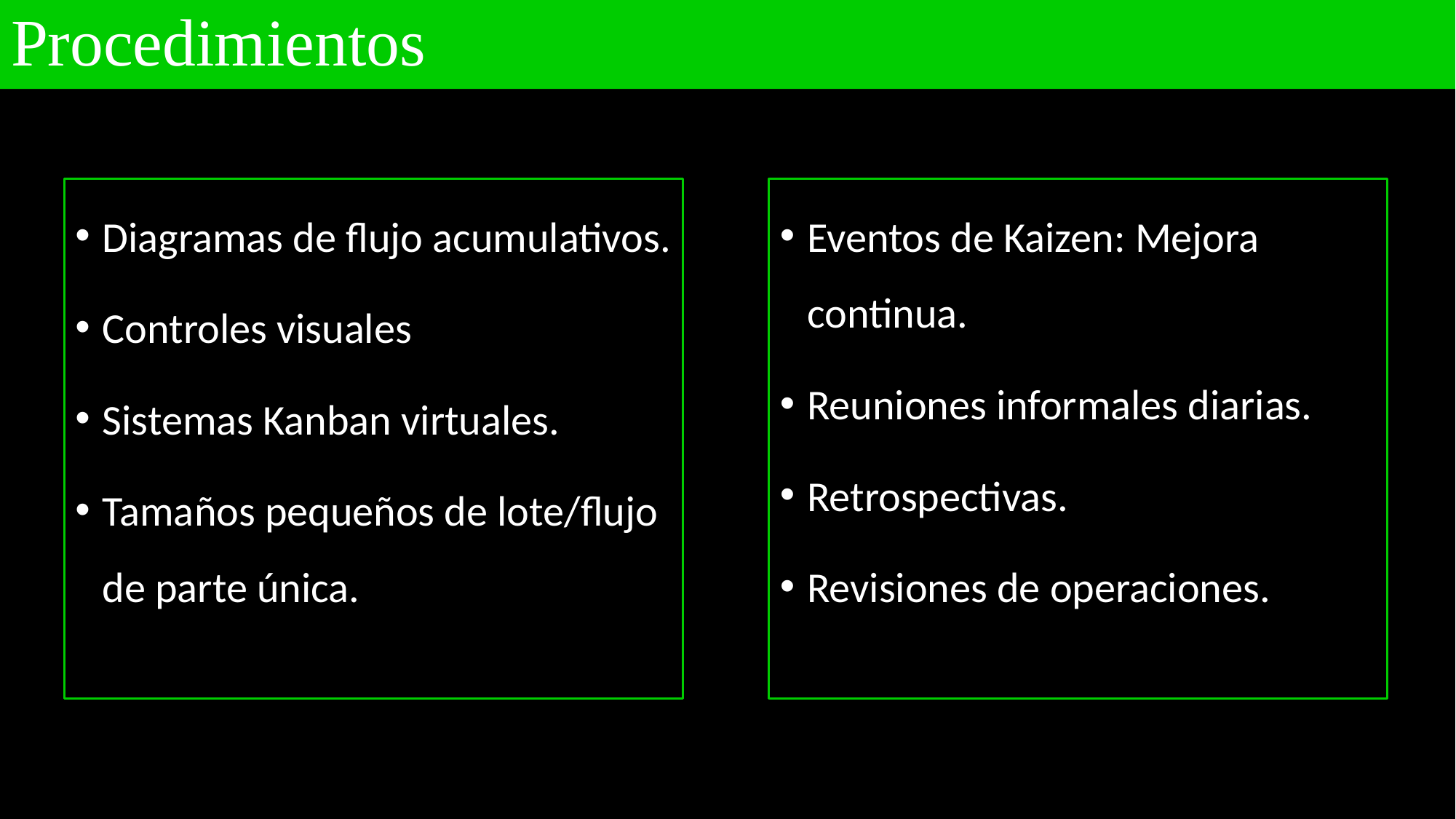

# Procedimientos
Diagramas de flujo acumulativos.
Controles visuales
Sistemas Kanban virtuales.
Tamaños pequeños de lote/flujo de parte única.
Eventos de Kaizen: Mejora continua.
Reuniones informales diarias.
Retrospectivas.
Revisiones de operaciones.